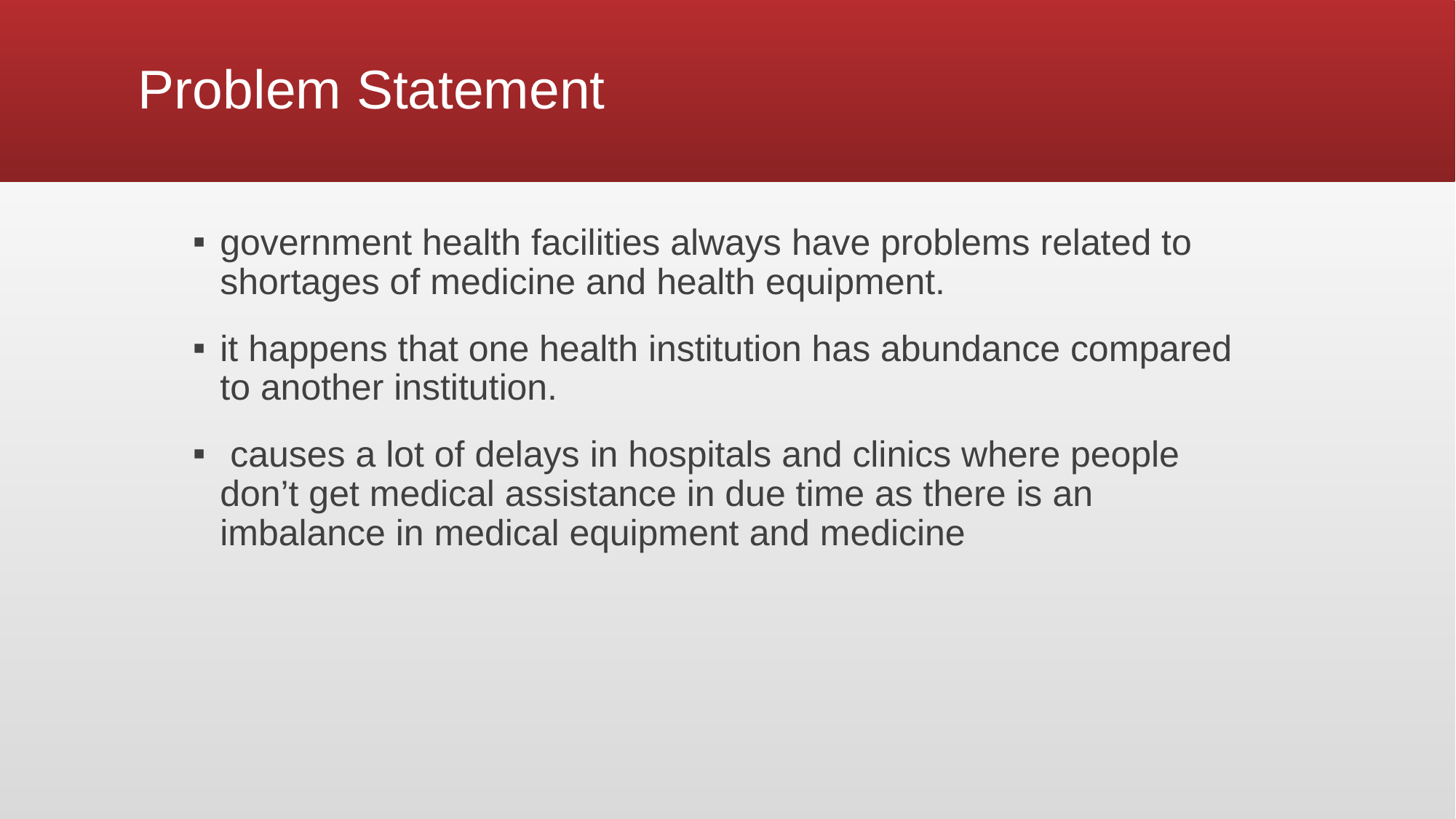

# Problem Statement
government health facilities always have problems related to shortages of medicine and health equipment.
it happens that one health institution has abundance compared to another institution.
 causes a lot of delays in hospitals and clinics where people don’t get medical assistance in due time as there is an imbalance in medical equipment and medicine